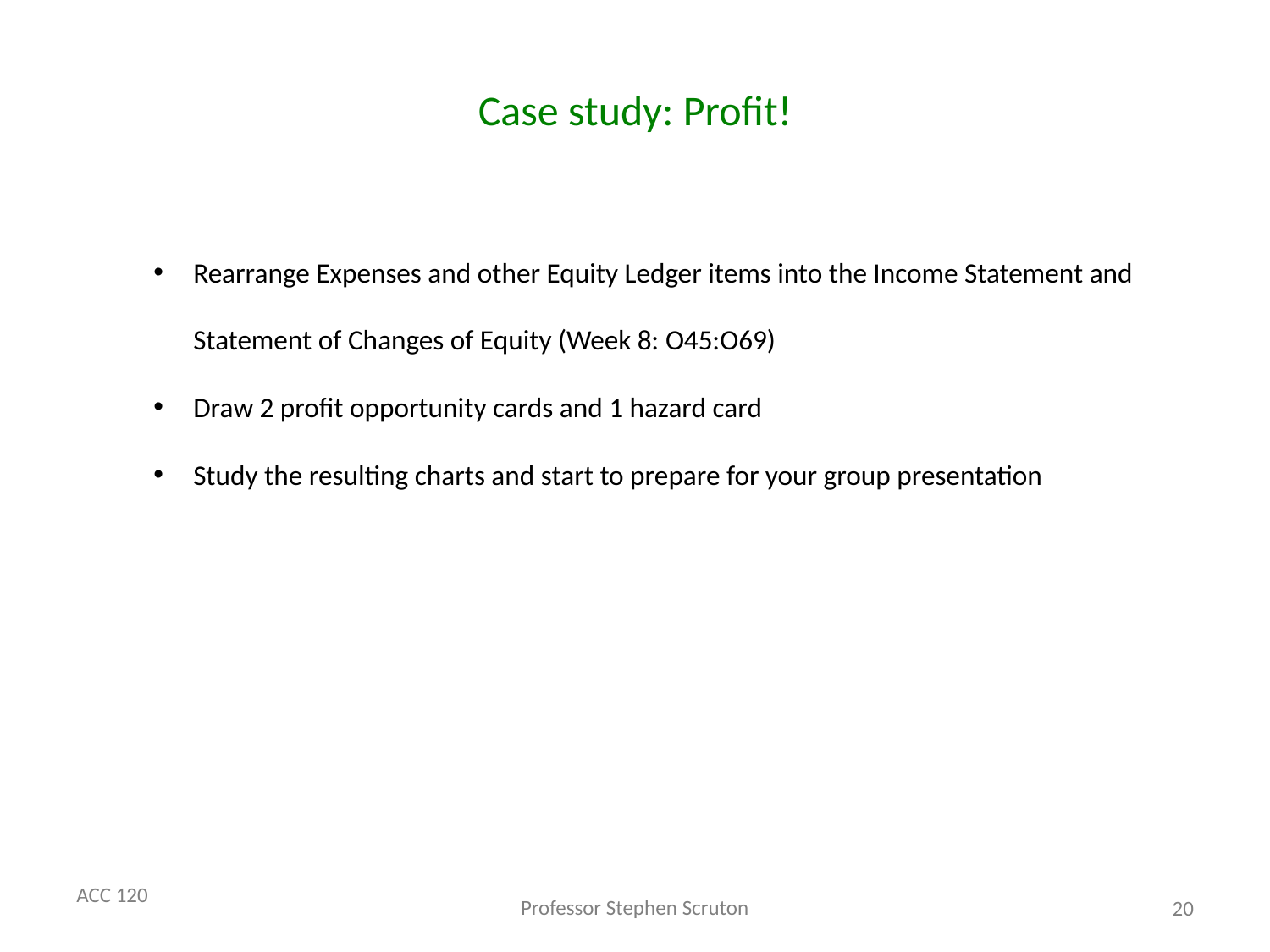

# Case study: Profit!
Rearrange Expenses and other Equity Ledger items into the Income Statement and Statement of Changes of Equity (Week 8: O45:O69)
Draw 2 profit opportunity cards and 1 hazard card
Study the resulting charts and start to prepare for your group presentation
20